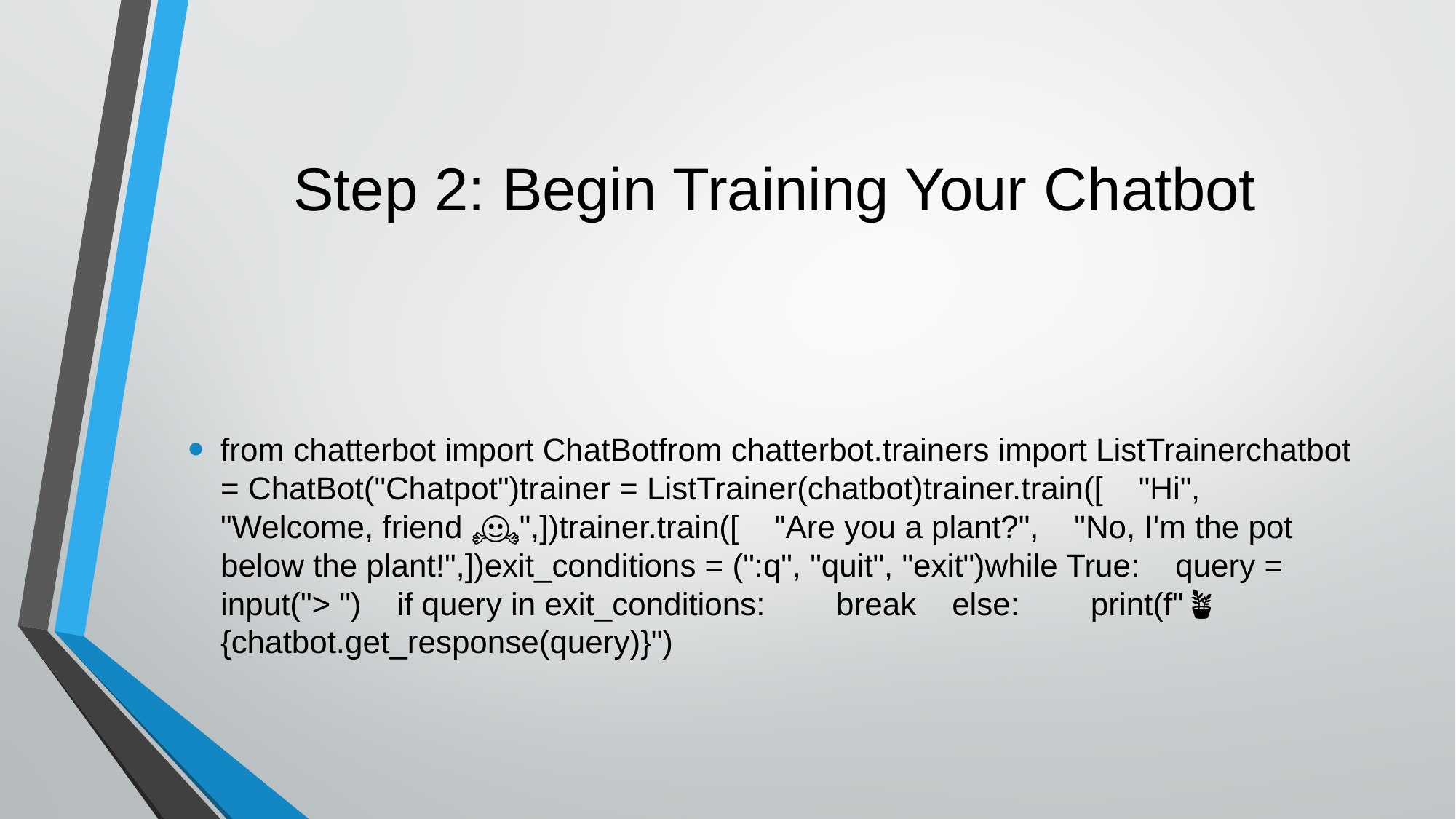

# Step 2: Begin Training Your Chatbot

from chatterbot import ChatBotfrom chatterbot.trainers import ListTrainerchatbot = ChatBot("Chatpot")trainer = ListTrainer(chatbot)trainer.train([    "Hi",    "Welcome, friend 🤗",])trainer.train([    "Are you a plant?",    "No, I'm the pot below the plant!",])exit_conditions = (":q", "quit", "exit")while True:    query = input("> ")    if query in exit_conditions:        break    else:        print(f"🪴 {chatbot.get_response(query)}")